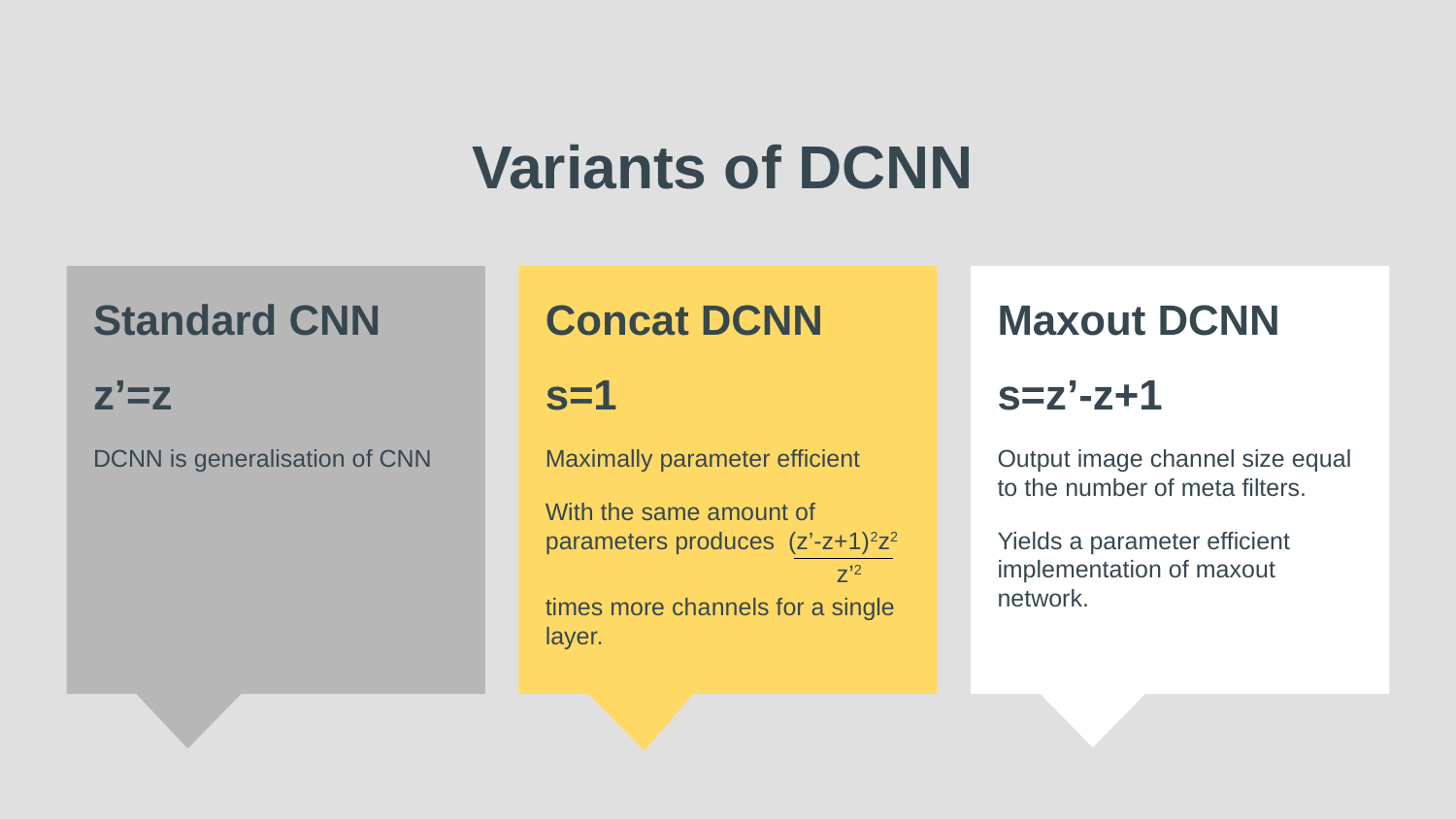

# Variants of DCNN

Standard CNN
z’=z
DCNN is generalisation of CNN

Concat DCNN
s=1
Maximally parameter efficient
With the same amount of parameters produces  (z’-z+1)2z2
z’2
times more channels for a single layer.

Maxout DCNN
s=z’-z+1
Output image channel size equal to the number of meta filters.
Yields a parameter efficient implementation of maxout network.